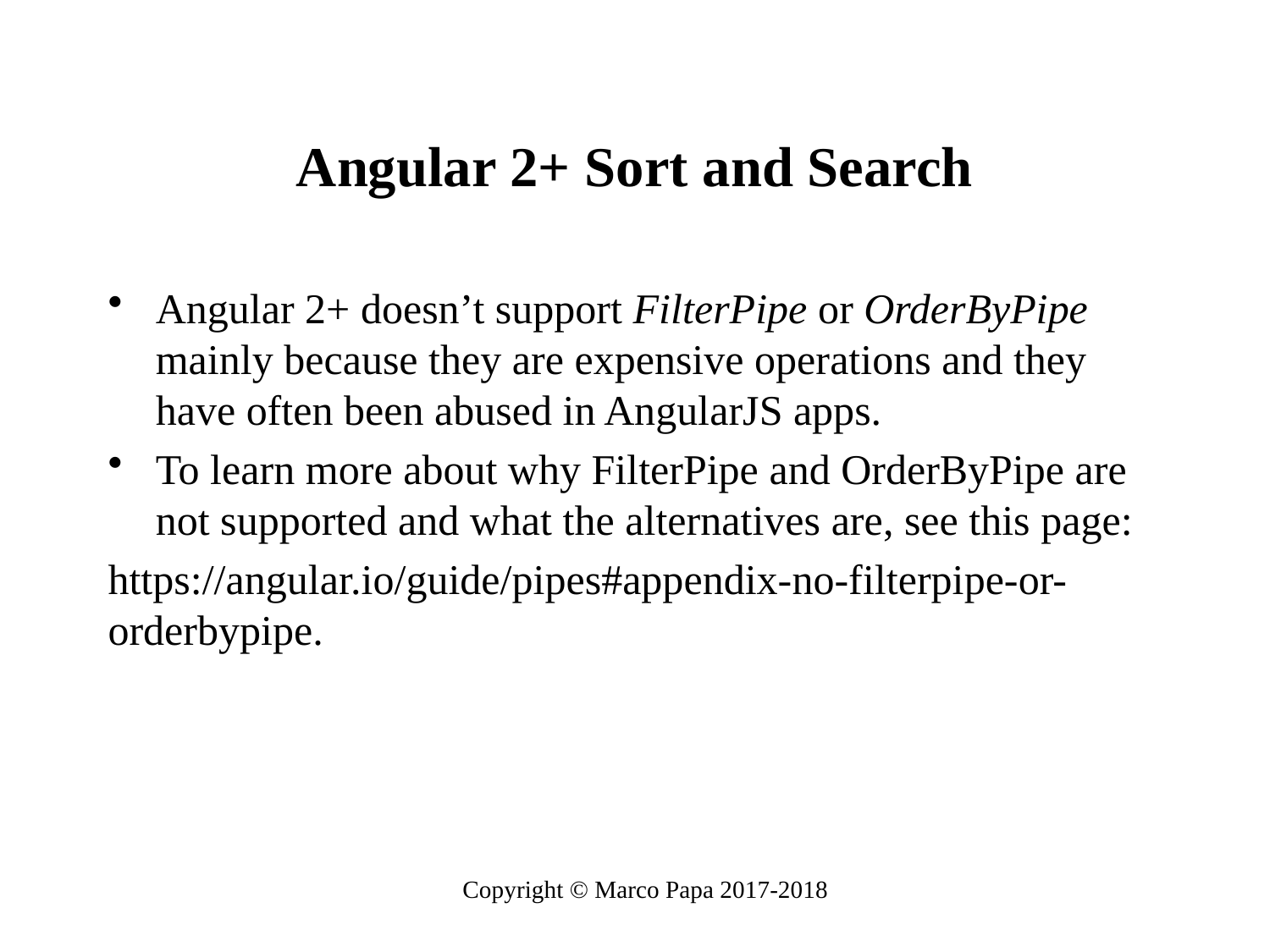

# Angular 2+ Sort and Search
Angular 2+ doesn’t support FilterPipe or OrderByPipe mainly because they are expensive operations and they have often been abused in AngularJS apps.
To learn more about why FilterPipe and OrderByPipe are not supported and what the alternatives are, see this page:
https://angular.io/guide/pipes#appendix-no-filterpipe-or-orderbypipe.

Copyright © Marco Papa 2017-2018